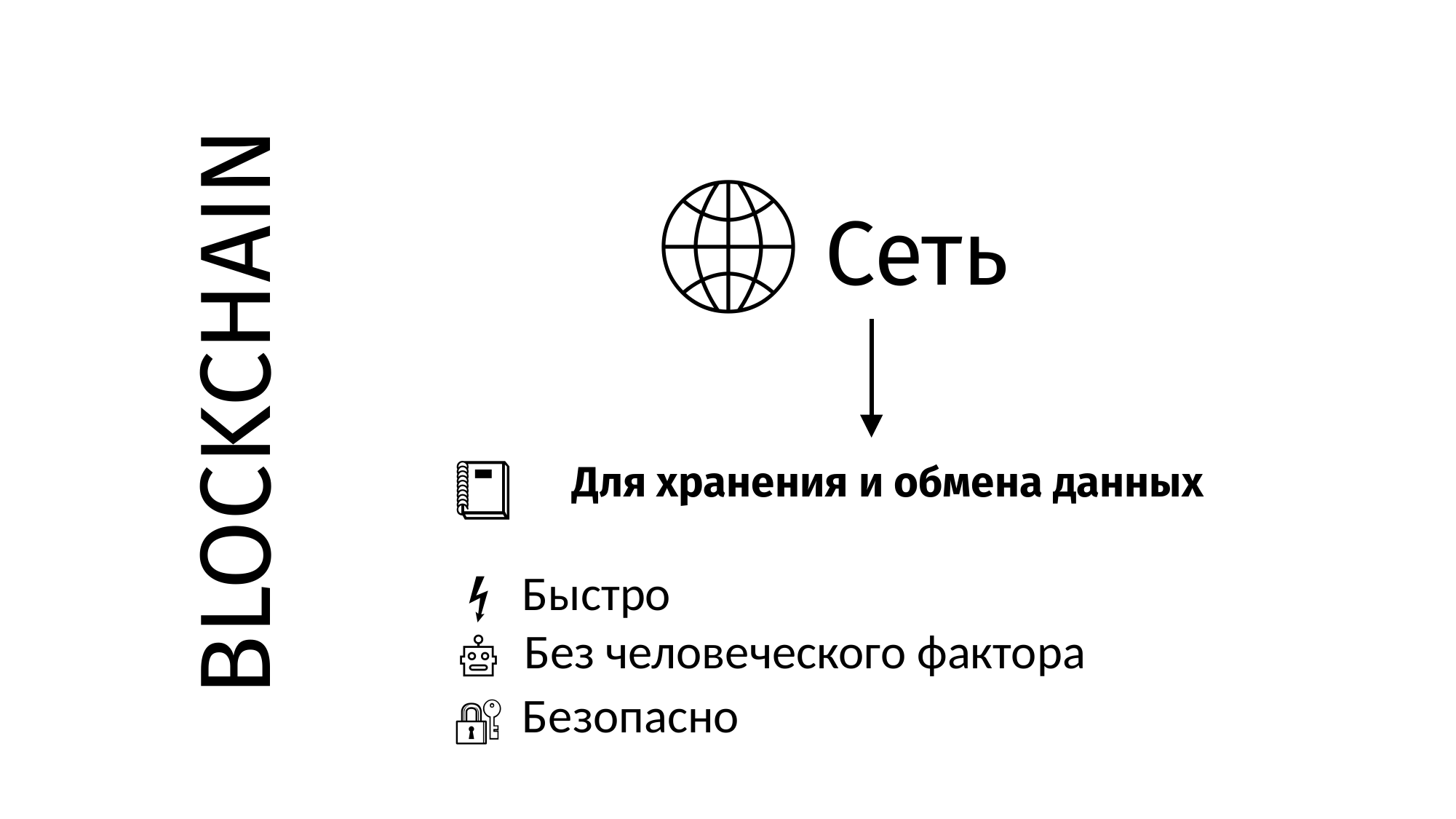

🌐 Сеть
BLOCKCHAIN
📒
Для хранения и обмена данных
Быстро
⚡️
Без человеческого фактора
🤖
Безопасно
🔐